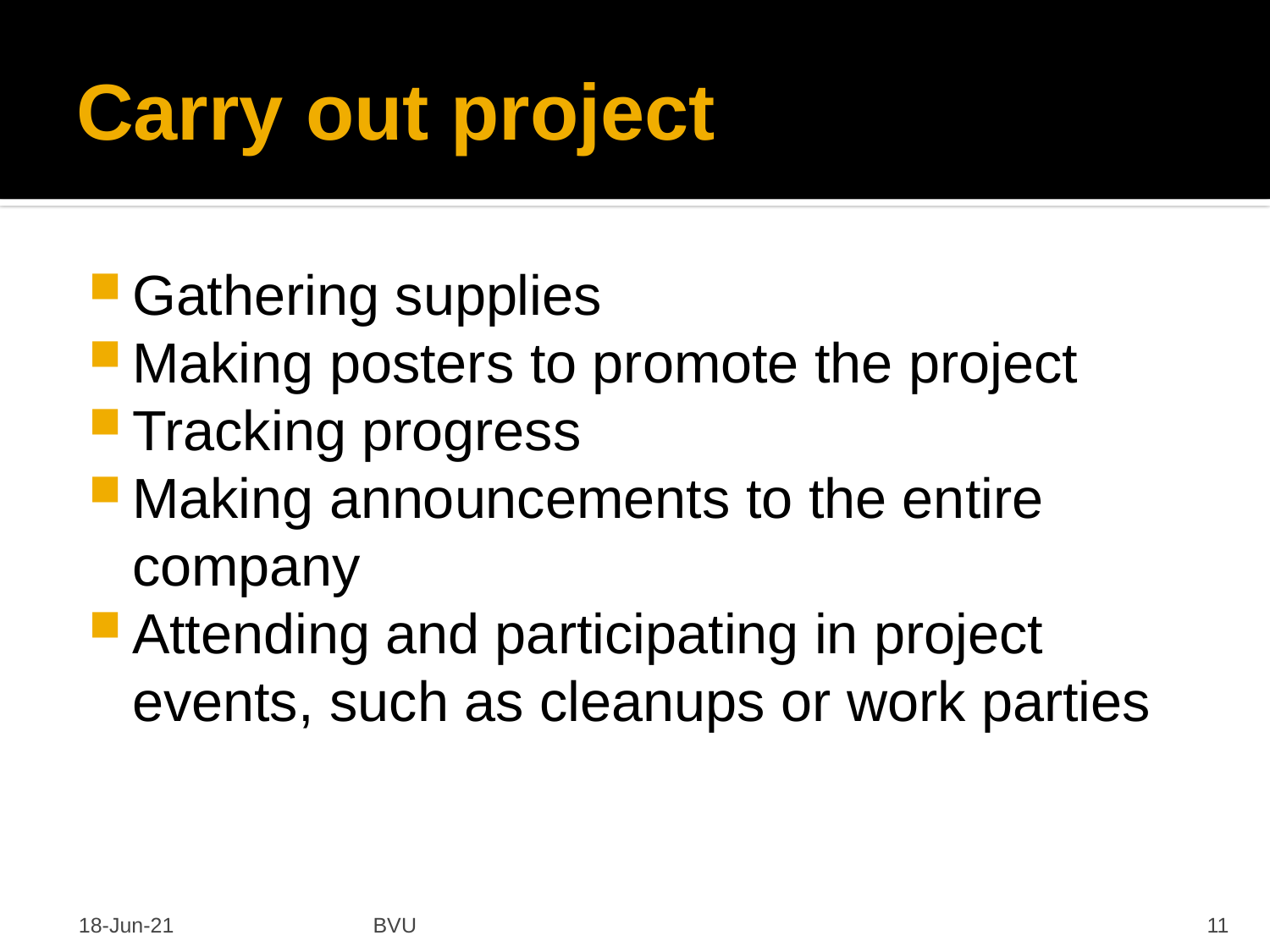

# Carry out project
Gathering supplies
Making posters to promote the project
Tracking progress
Making announcements to the entire company
Attending and participating in project events, such as cleanups or work parties
18-Jun-21
BVU
11